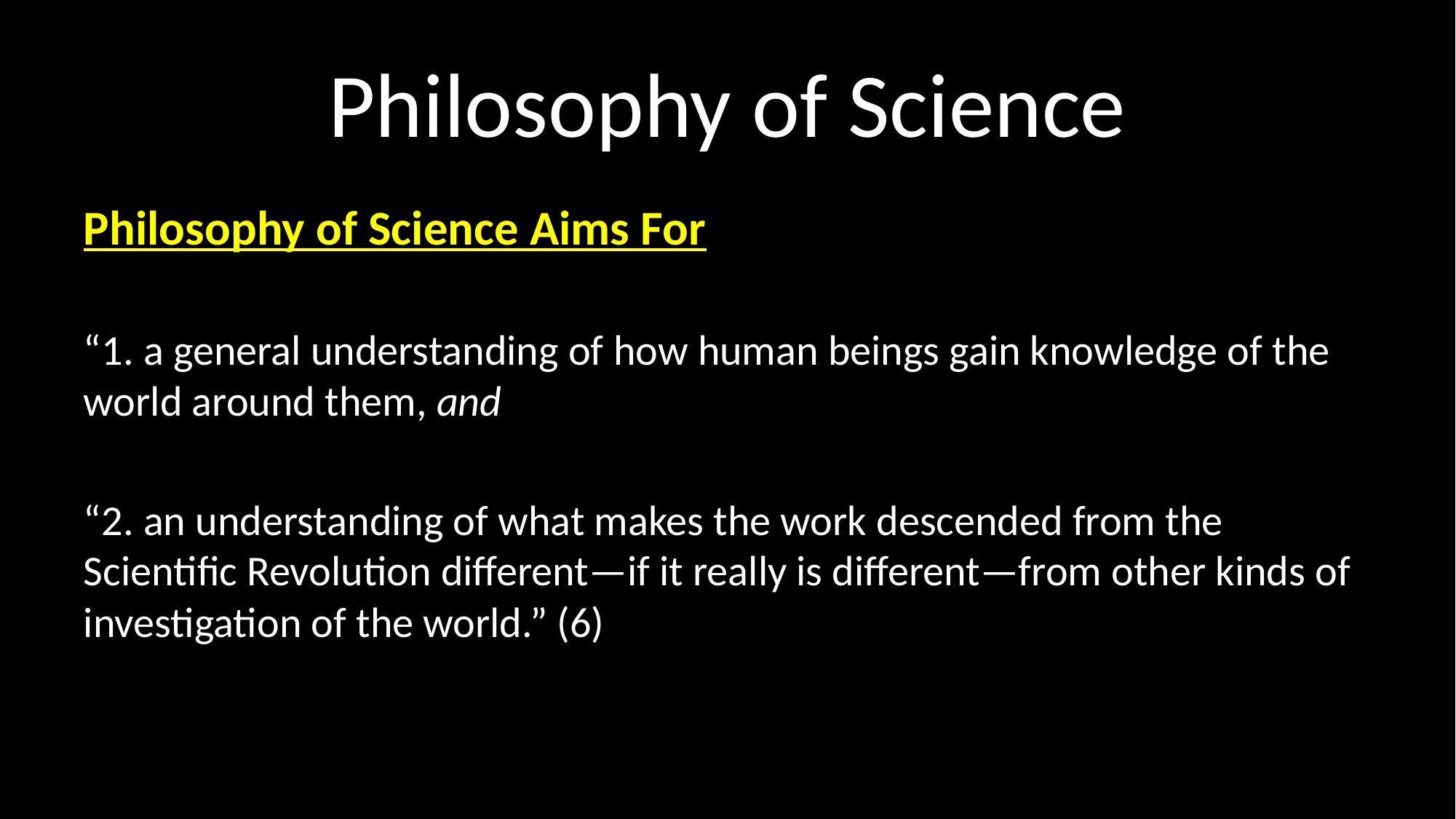

# Philosophy of Science
Philosophy of Science Aims For

“1. a general understanding of how human beings gain knowledge of the world around them, and

“2. an understanding of what makes the work descended from the Scientific Revolution different—if it really is different—from other kinds of investigation of the world.” (6)